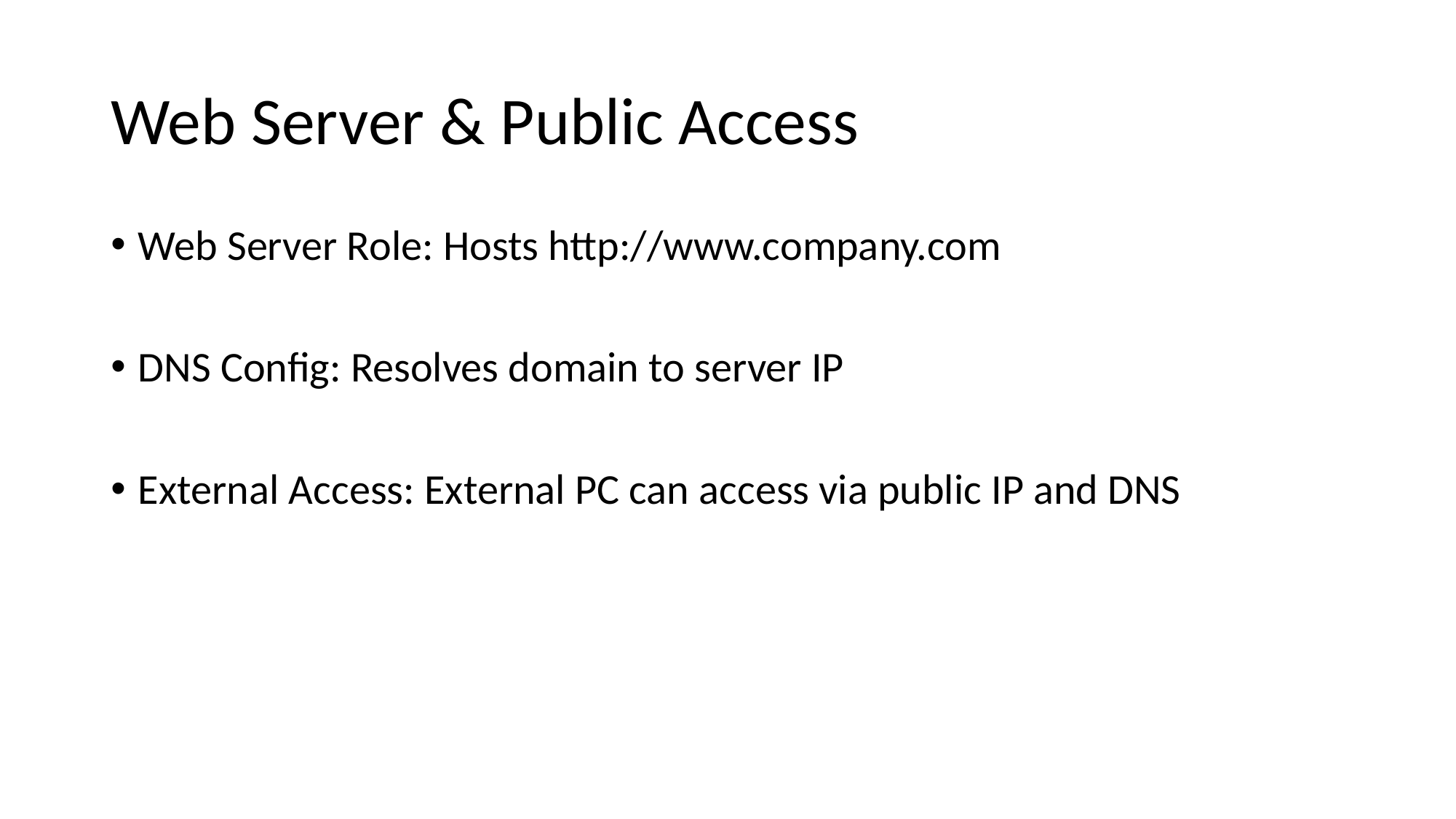

# Web Server & Public Access
Web Server Role: Hosts http://www.company.com

DNS Config: Resolves domain to server IP

External Access: External PC can access via public IP and DNS